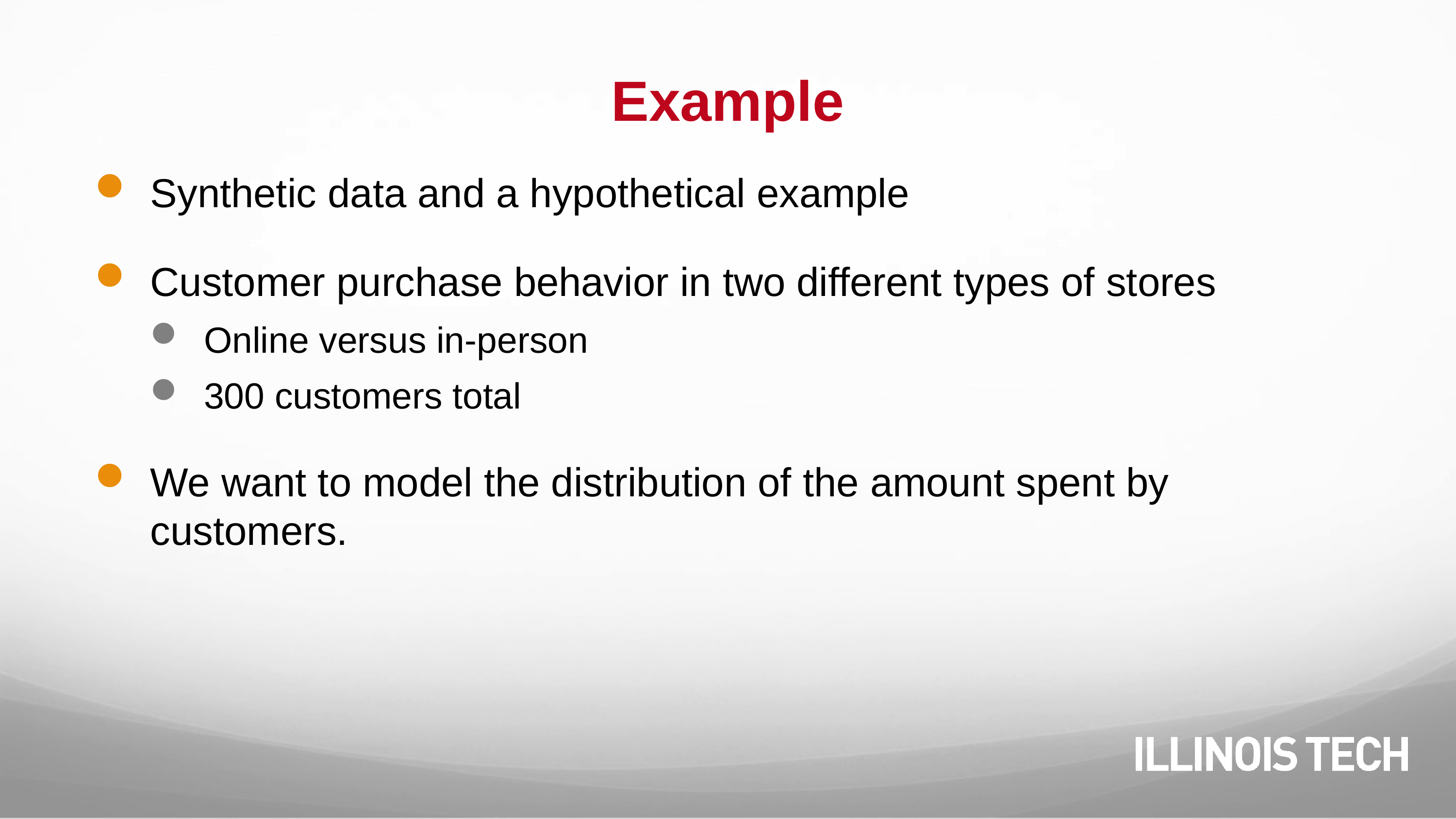

# Example
Synthetic data and a hypothetical example
Customer purchase behavior in two different types of stores
Online versus in-person
300 customers total
We want to model the distribution of the amount spent by customers.